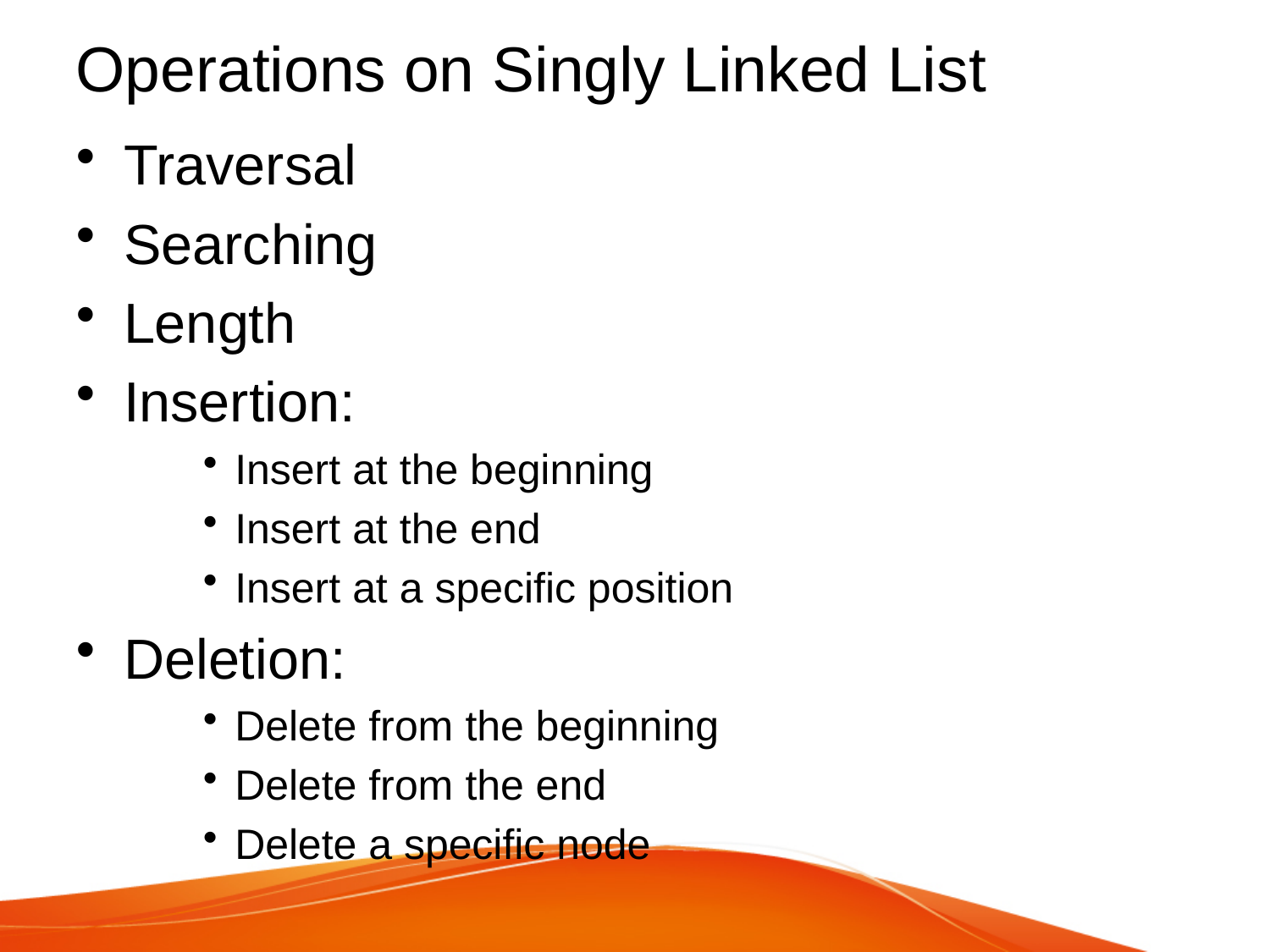

# Operations on Singly Linked List
Traversal
Searching
Length
Insertion:
Insert at the beginning
Insert at the end
Insert at a specific position
Deletion:
Delete from the beginning
Delete from the end
Delete a specific node